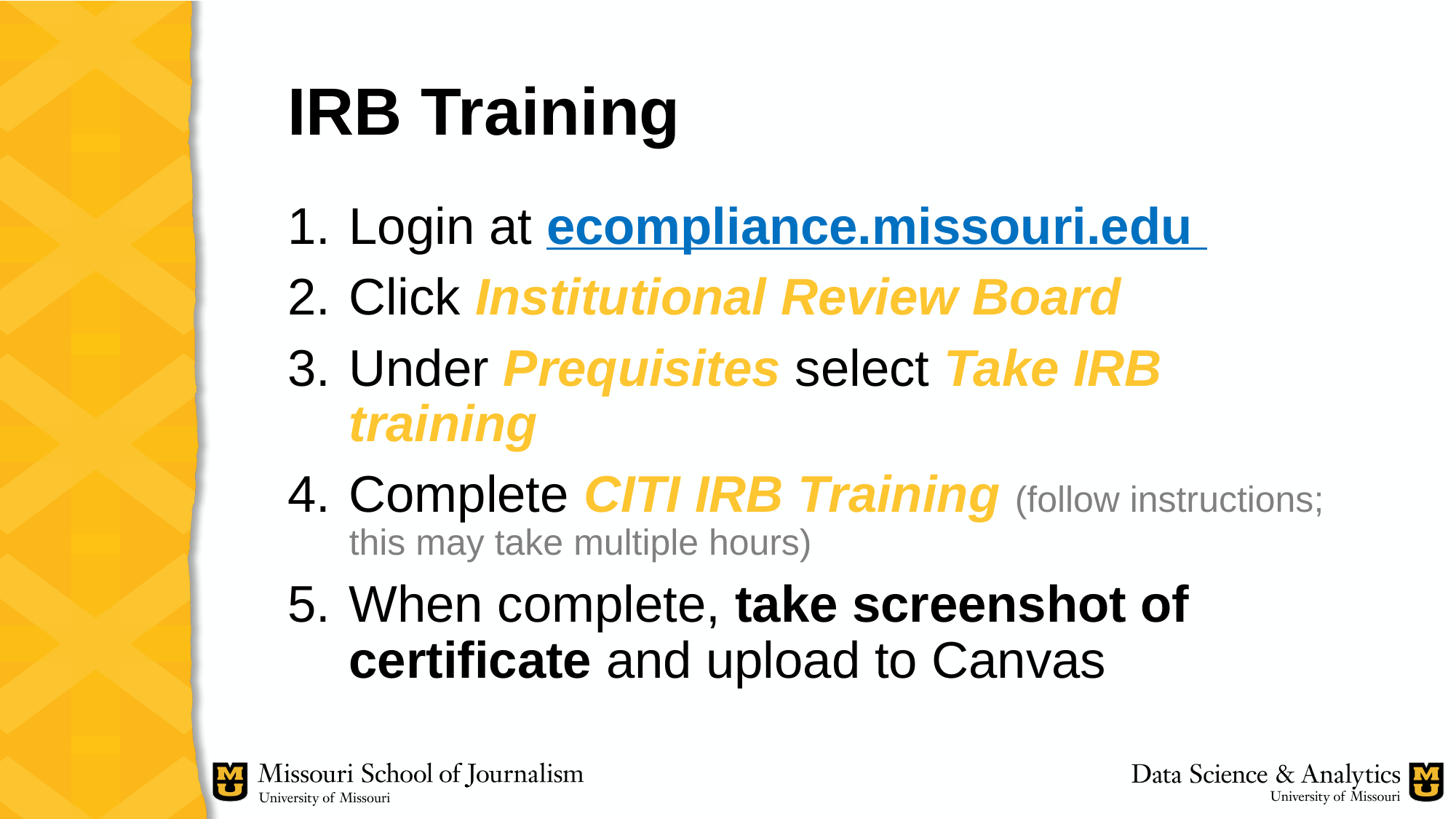

# IRB Training
Login at ecompliance.missouri.edu
Click Institutional Review Board
Under Prequisites select Take IRB training
Complete CITI IRB Training (follow instructions; this may take multiple hours)
When complete, take screenshot of certificate and upload to Canvas